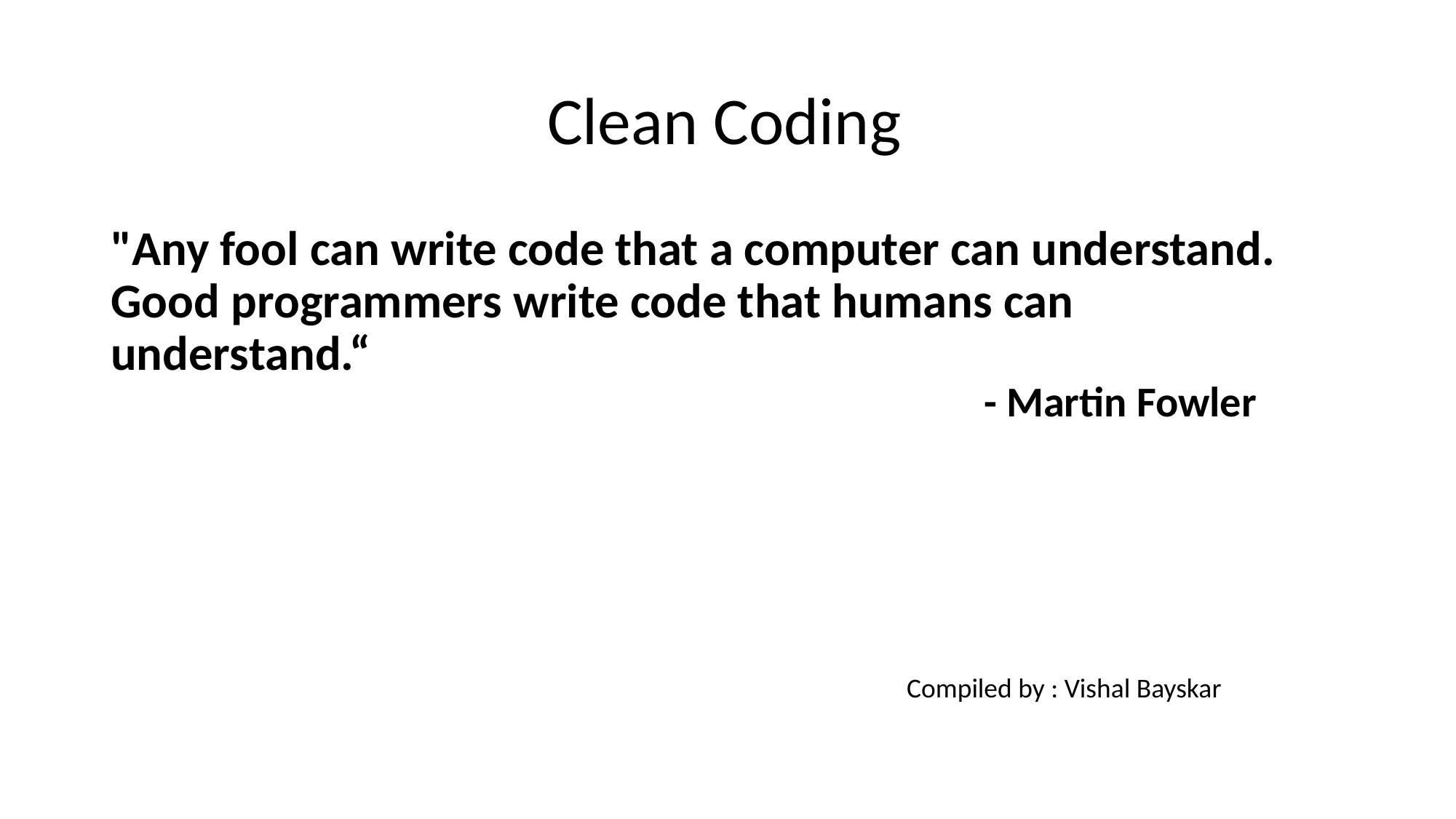

Clean Coding
"Any fool can write code that a computer can understand.
Good programmers write code that humans can understand.“
								- Martin Fowler

Compiled by : Vishal Bayskar